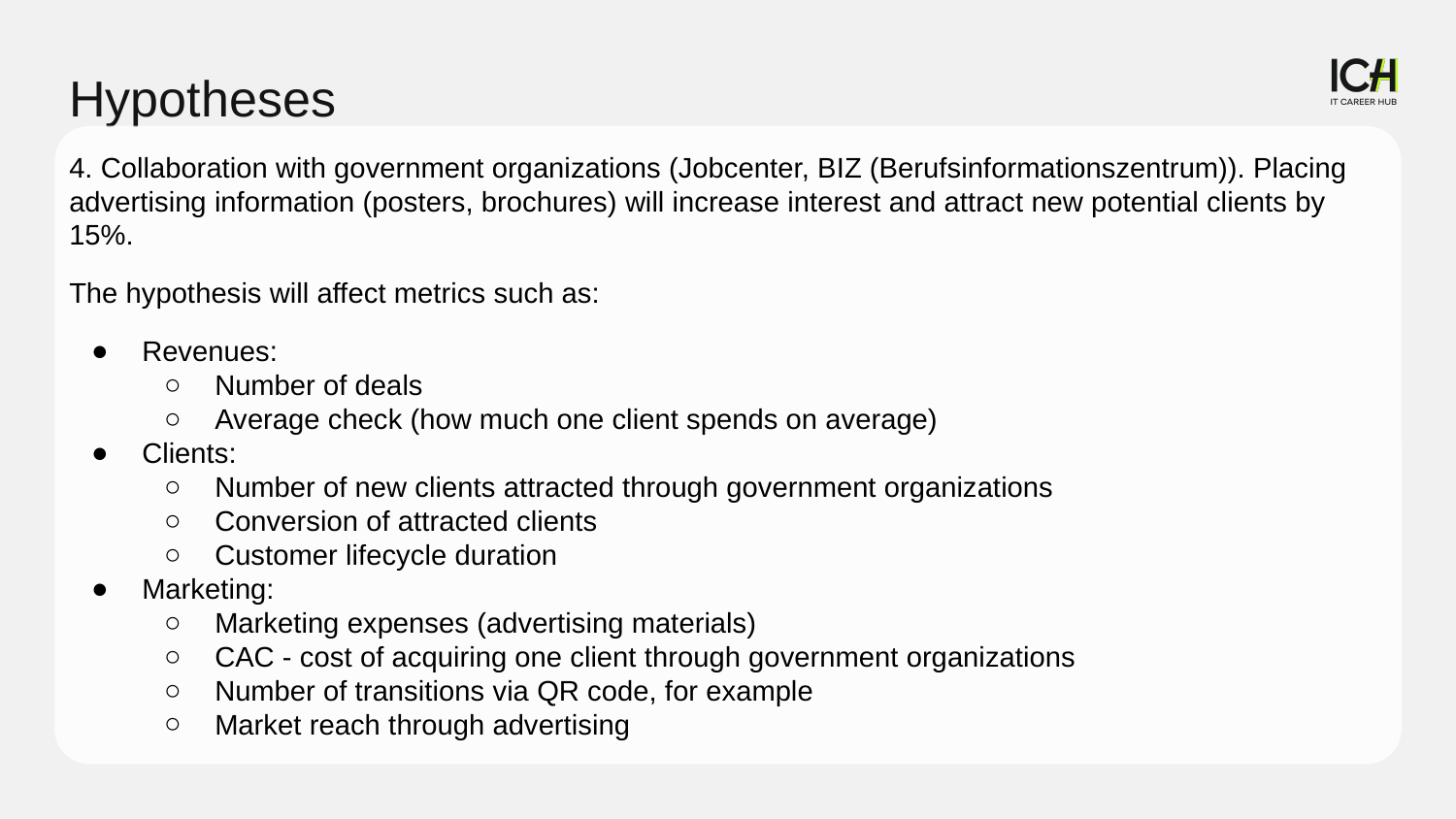

Hypotheses

4. Collaboration with government organizations (Jobcenter, BIZ (Berufsinformationszentrum)). Placing advertising information (posters, brochures) will increase interest and attract new potential clients by 15%.
The hypothesis will affect metrics such as:
Revenues:
Number of deals
Average check (how much one client spends on average)
Clients:
Number of new clients attracted through government organizations
Conversion of attracted clients
Customer lifecycle duration
Marketing:
Marketing expenses (advertising materials)
CAC - cost of acquiring one client through government organizations
Number of transitions via QR code, for example
Market reach through advertising